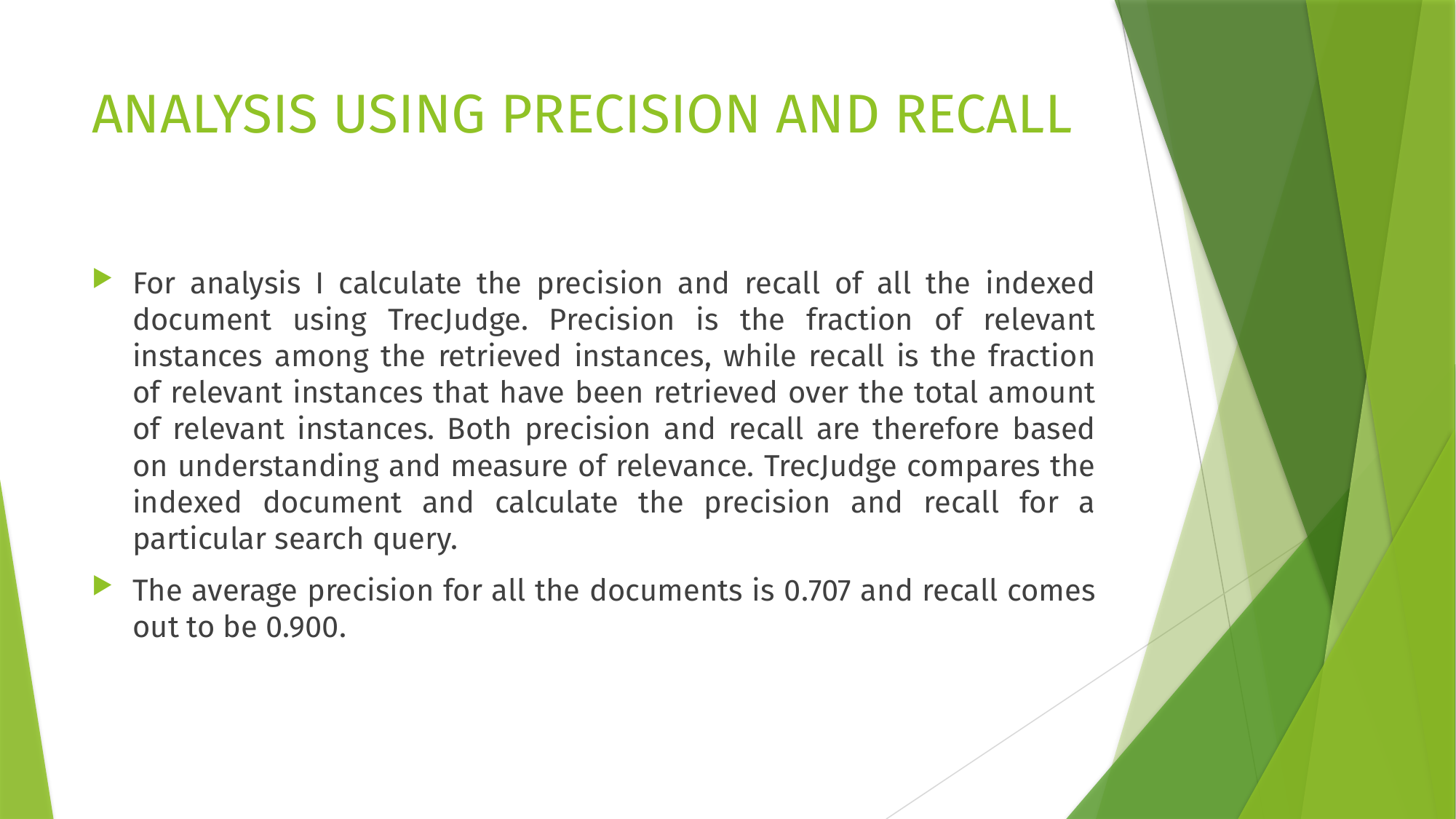

# ANALYSIS USING PRECISION AND RECALL
For analysis I calculate the precision and recall of all the indexed document using TrecJudge. Precision is the fraction of relevant instances among the retrieved instances, while recall is the fraction of relevant instances that have been retrieved over the total amount of relevant instances. Both precision and recall are therefore based on understanding and measure of relevance. TrecJudge compares the indexed document and calculate the precision and recall for a particular search query.
The average precision for all the documents is 0.707 and recall comes out to be 0.900.